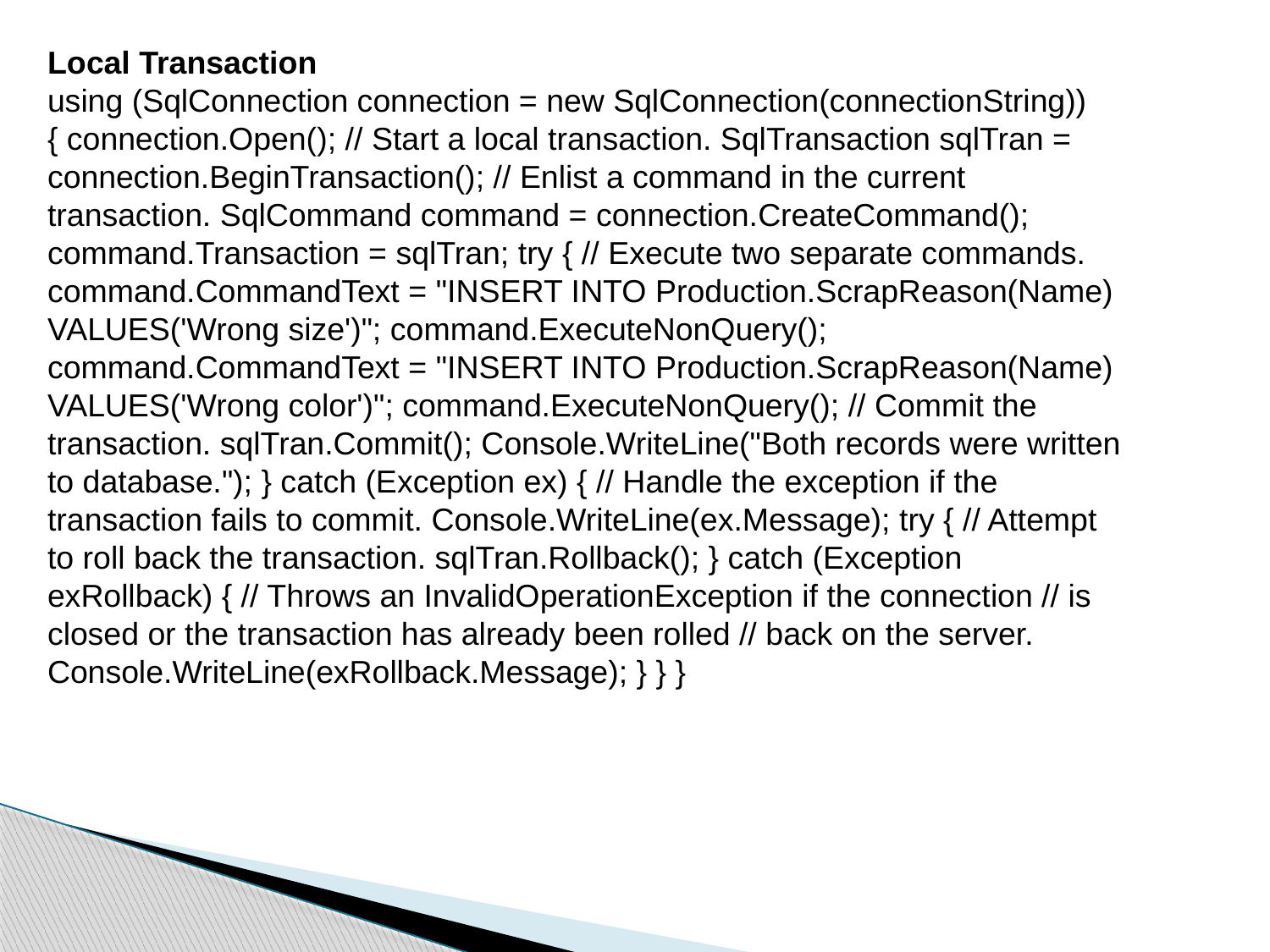

Local Transaction
using (SqlConnection connection = new SqlConnection(connectionString)) { connection.Open(); // Start a local transaction. SqlTransaction sqlTran = connection.BeginTransaction(); // Enlist a command in the current transaction. SqlCommand command = connection.CreateCommand(); command.Transaction = sqlTran; try { // Execute two separate commands. command.CommandText = "INSERT INTO Production.ScrapReason(Name) VALUES('Wrong size')"; command.ExecuteNonQuery(); command.CommandText = "INSERT INTO Production.ScrapReason(Name) VALUES('Wrong color')"; command.ExecuteNonQuery(); // Commit the transaction. sqlTran.Commit(); Console.WriteLine("Both records were written to database."); } catch (Exception ex) { // Handle the exception if the transaction fails to commit. Console.WriteLine(ex.Message); try { // Attempt to roll back the transaction. sqlTran.Rollback(); } catch (Exception exRollback) { // Throws an InvalidOperationException if the connection // is closed or the transaction has already been rolled // back on the server. Console.WriteLine(exRollback.Message); } } }